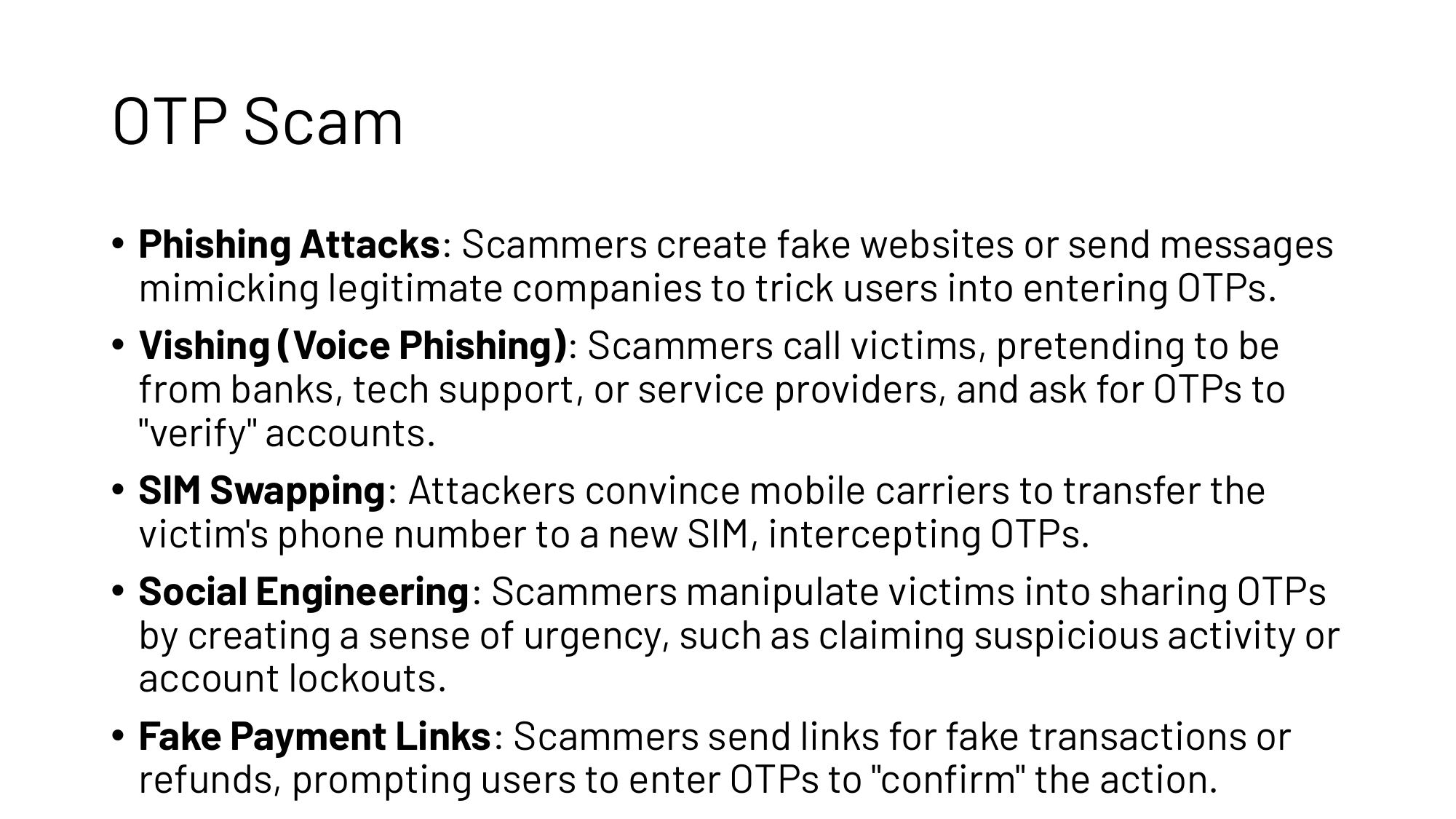

# OTP Scam
Phishing Attacks: Scammers create fake websites or send messages mimicking legitimate companies to trick users into entering OTPs.
Vishing (Voice Phishing): Scammers call victims, pretending to be from banks, tech support, or service providers, and ask for OTPs to "verify" accounts.
SIM Swapping: Attackers convince mobile carriers to transfer the victim's phone number to a new SIM, intercepting OTPs.
Social Engineering: Scammers manipulate victims into sharing OTPs by creating a sense of urgency, such as claiming suspicious activity or account lockouts.
Fake Payment Links: Scammers send links for fake transactions or refunds, prompting users to enter OTPs to "confirm" the action.